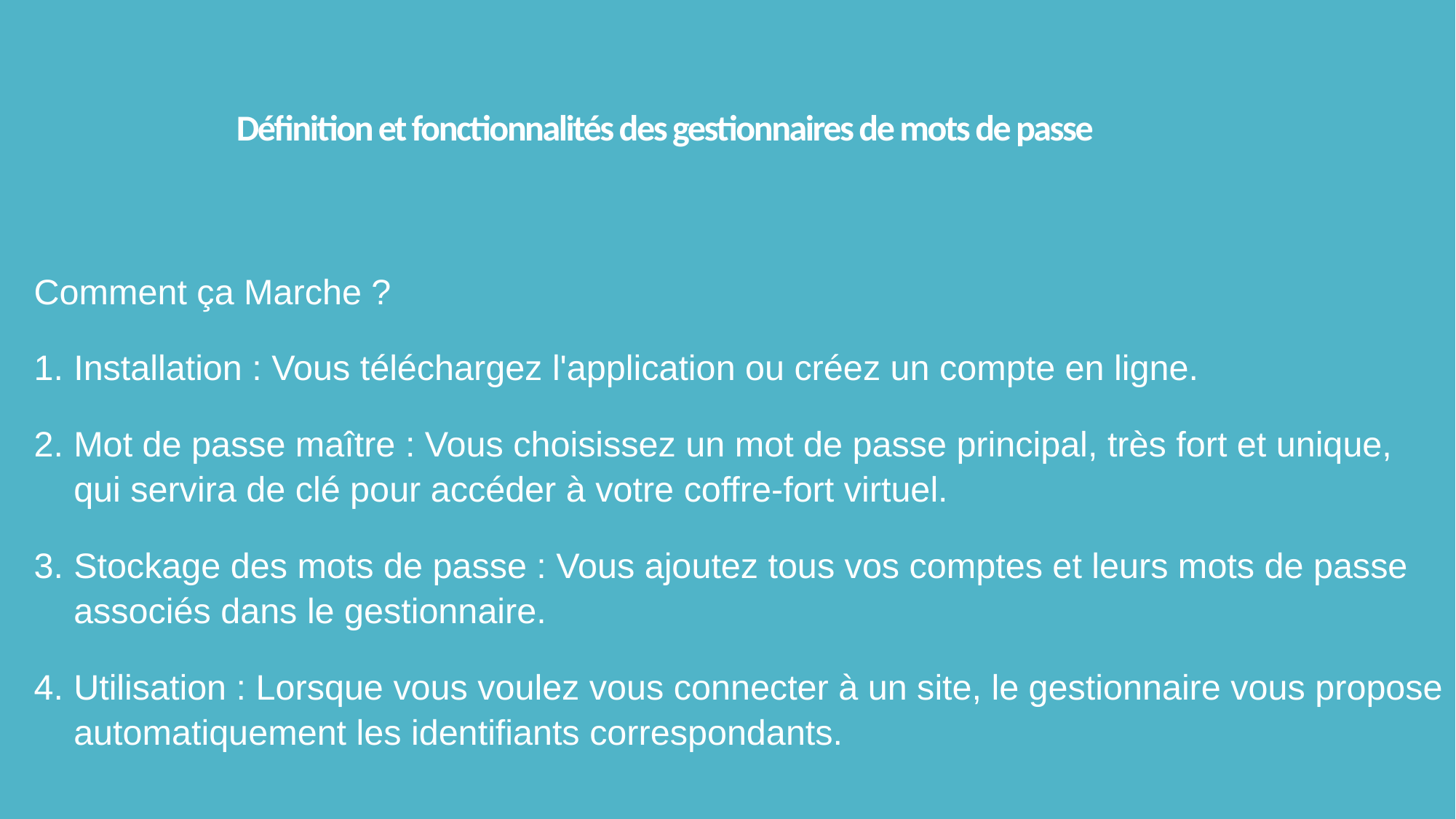

# Définition et fonctionnalités des gestionnaires de mots de passe
Comment ça Marche ?
Installation : Vous téléchargez l'application ou créez un compte en ligne.
Mot de passe maître : Vous choisissez un mot de passe principal, très fort et unique, qui servira de clé pour accéder à votre coffre-fort virtuel.
Stockage des mots de passe : Vous ajoutez tous vos comptes et leurs mots de passe associés dans le gestionnaire.
Utilisation : Lorsque vous voulez vous connecter à un site, le gestionnaire vous propose automatiquement les identifiants correspondants.